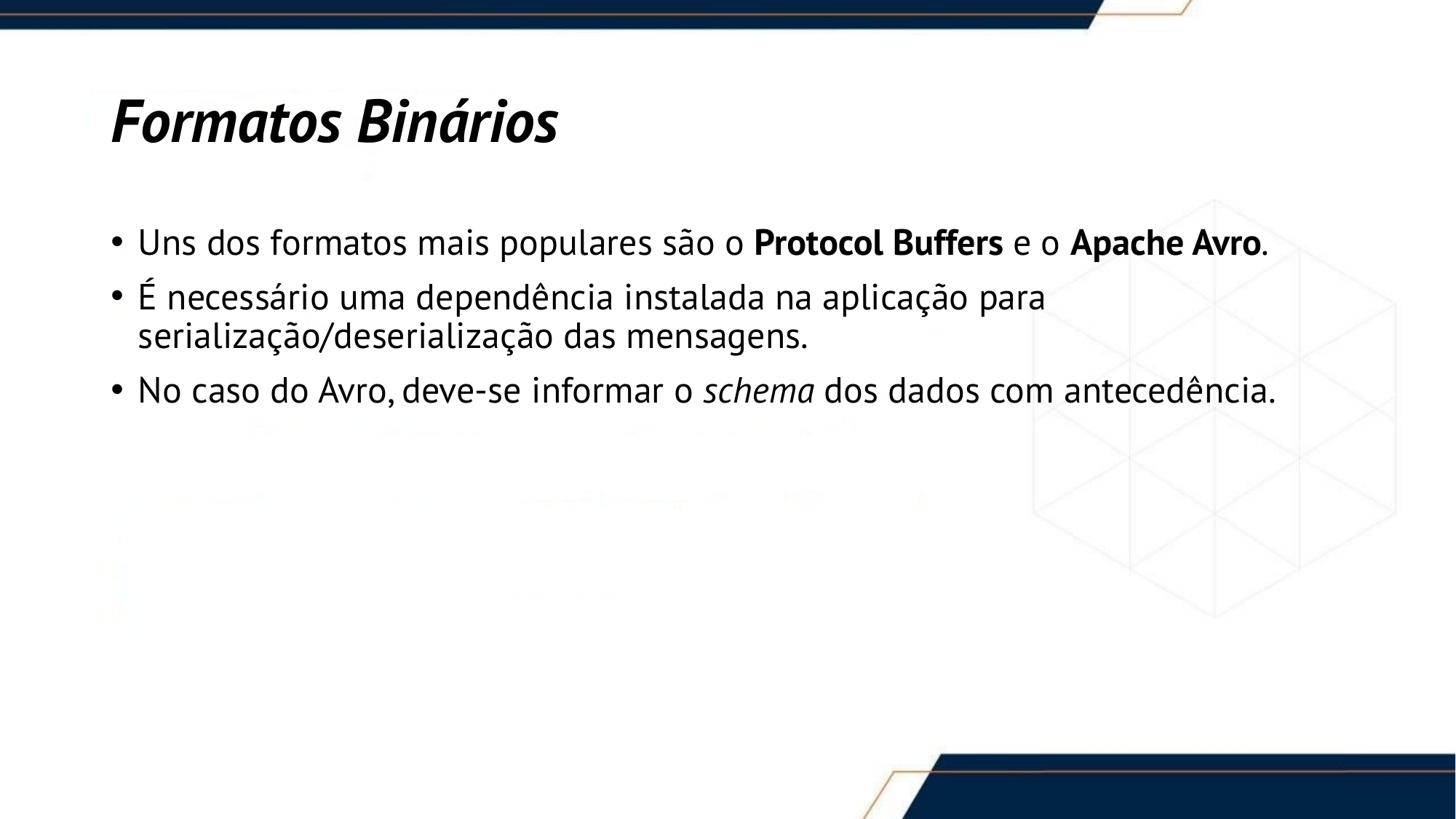

# Formatos Binários
Uns dos formatos mais populares são o Protocol Buffers e o Apache Avro.
É necessário uma dependência instalada na aplicação para serialização/deserialização das mensagens.
No caso do Avro, deve-se informar o schema dos dados com antecedência.